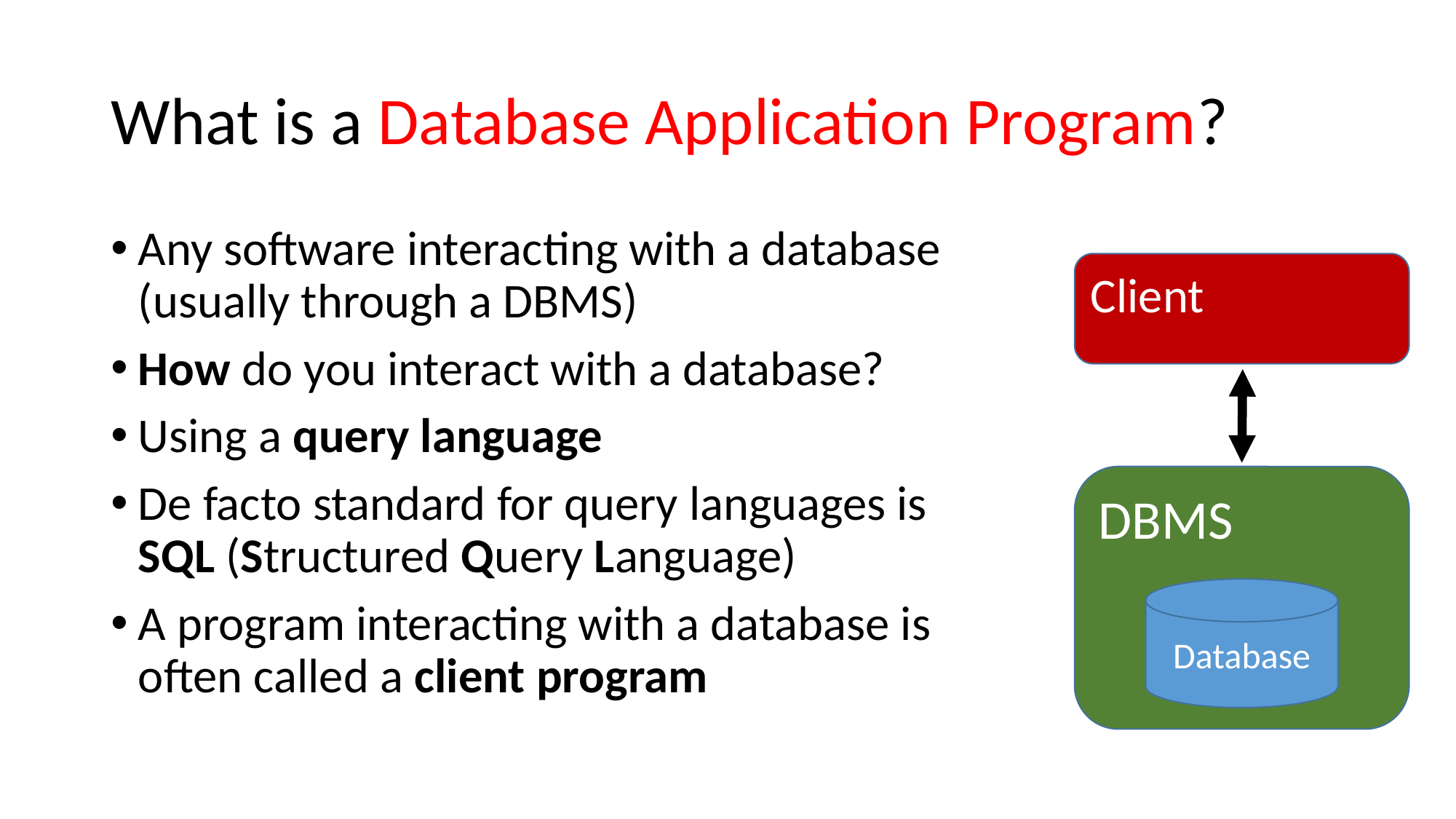

# What is a Database Application Program?
Any software interacting with a database (usually through a DBMS)
How do you interact with a database?
Using a query language
De facto standard for query languages is SQL (Structured Query Language)
A program interacting with a database is often called a client program
Client
DBMS
Database